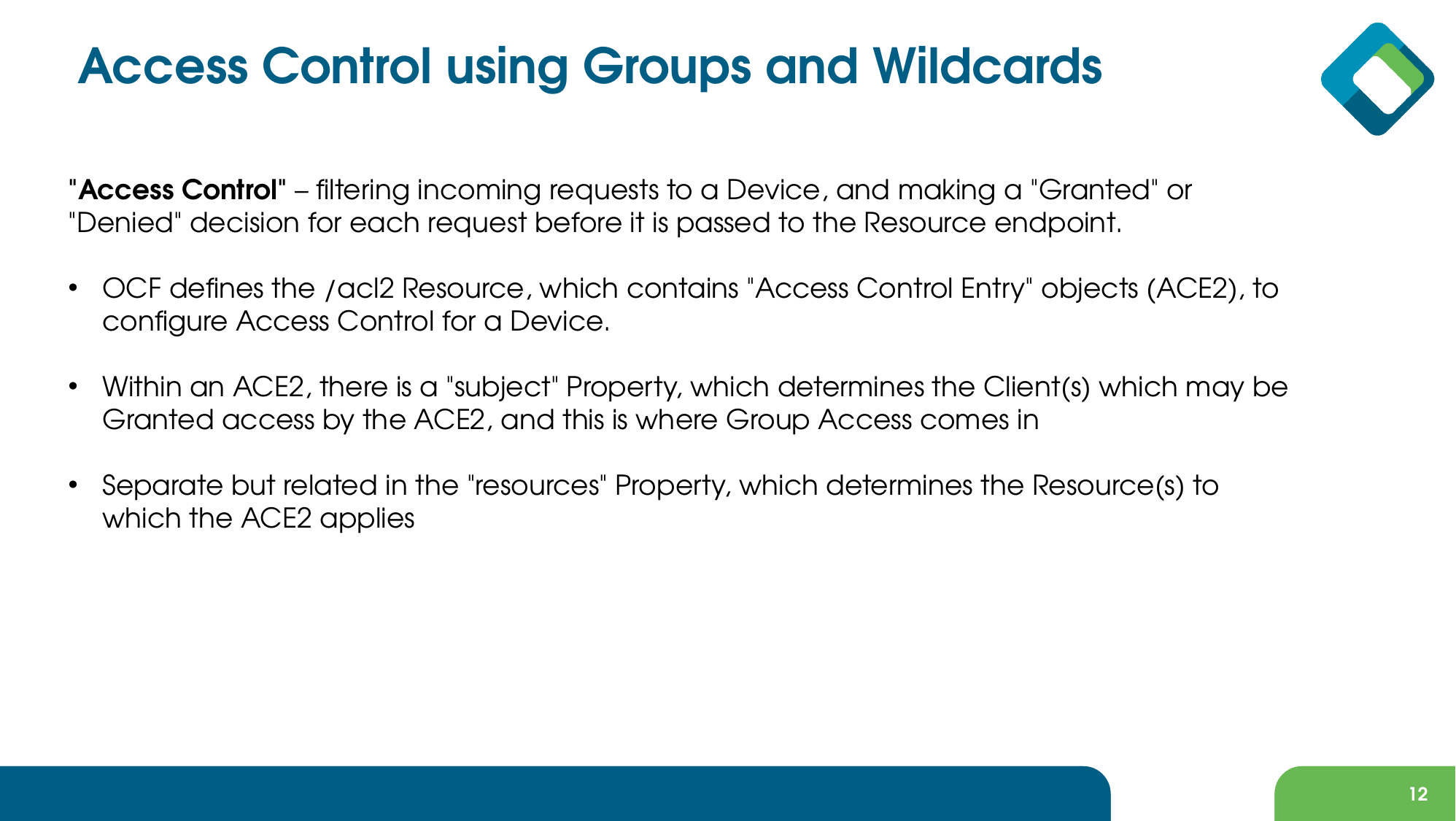

# Access Control using Groups and Wildcards

"Access Control" – filtering incoming requests to a Device, and making a "Granted" or "Denied" decision for each request before it is passed to the Resource endpoint.

OCF defines the /acl2 Resource, which contains "Access Control Entry" objects (ACE2), to configure Access Control for a Device.

Within an ACE2, there is a "subject" Property, which determines the Client(s) which may be Granted access by the ACE2, and this is where Group Access comes in

Separate but related in the "resources" Property, which determines the Resource(s) to which the ACE2 applies
12